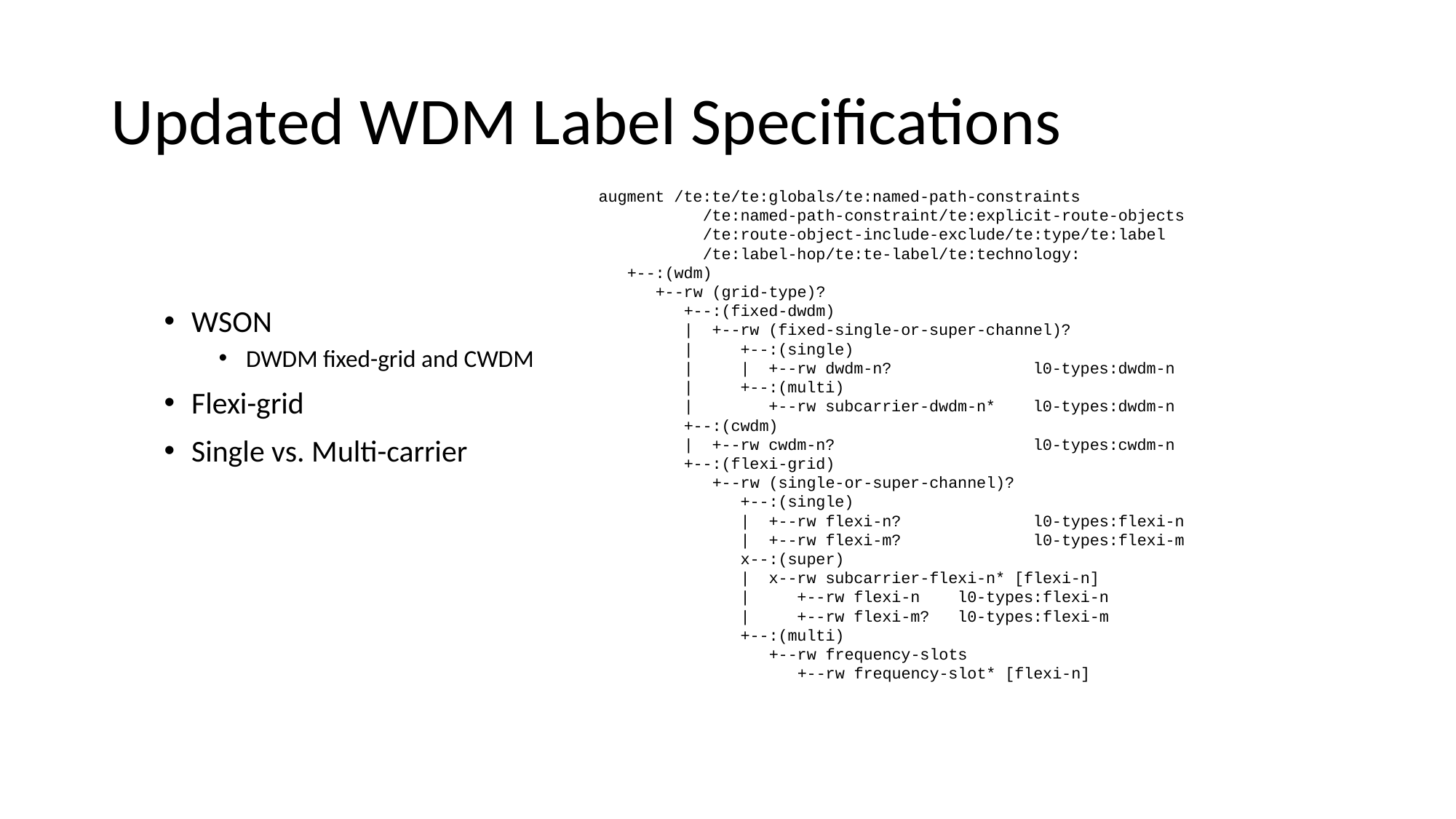

# Updated WDM Label Specifications
 augment /te:te/te:globals/te:named-path-constraints
            /te:named-path-constraint/te:explicit-route-objects
            /te:route-object-include-exclude/te:type/te:label
            /te:label-hop/te:te-label/te:technology:
    +--:(wdm)
       +--rw (grid-type)?
          +--:(fixed-dwdm)
          |  +--rw (fixed-single-or-super-channel)?
          |     +--:(single)
          |     |  +--rw dwdm-n?               l0-types:dwdm-n
          |     +--:(multi)
          |        +--rw subcarrier-dwdm-n*    l0-types:dwdm-n
          +--:(cwdm)
          |  +--rw cwdm-n?                     l0-types:cwdm-n
          +--:(flexi-grid)
             +--rw (single-or-super-channel)?
                +--:(single)
                |  +--rw flexi-n?              l0-types:flexi-n
                |  +--rw flexi-m?              l0-types:flexi-m
                x--:(super)
                |  x--rw subcarrier-flexi-n* [flexi-n]
                |     +--rw flexi-n    l0-types:flexi-n
                |     +--rw flexi-m?   l0-types:flexi-m
                +--:(multi)
                   +--rw frequency-slots
                      +--rw frequency-slot* [flexi-n]
WSON
DWDM fixed-grid and CWDM
Flexi-grid
Single vs. Multi-carrier